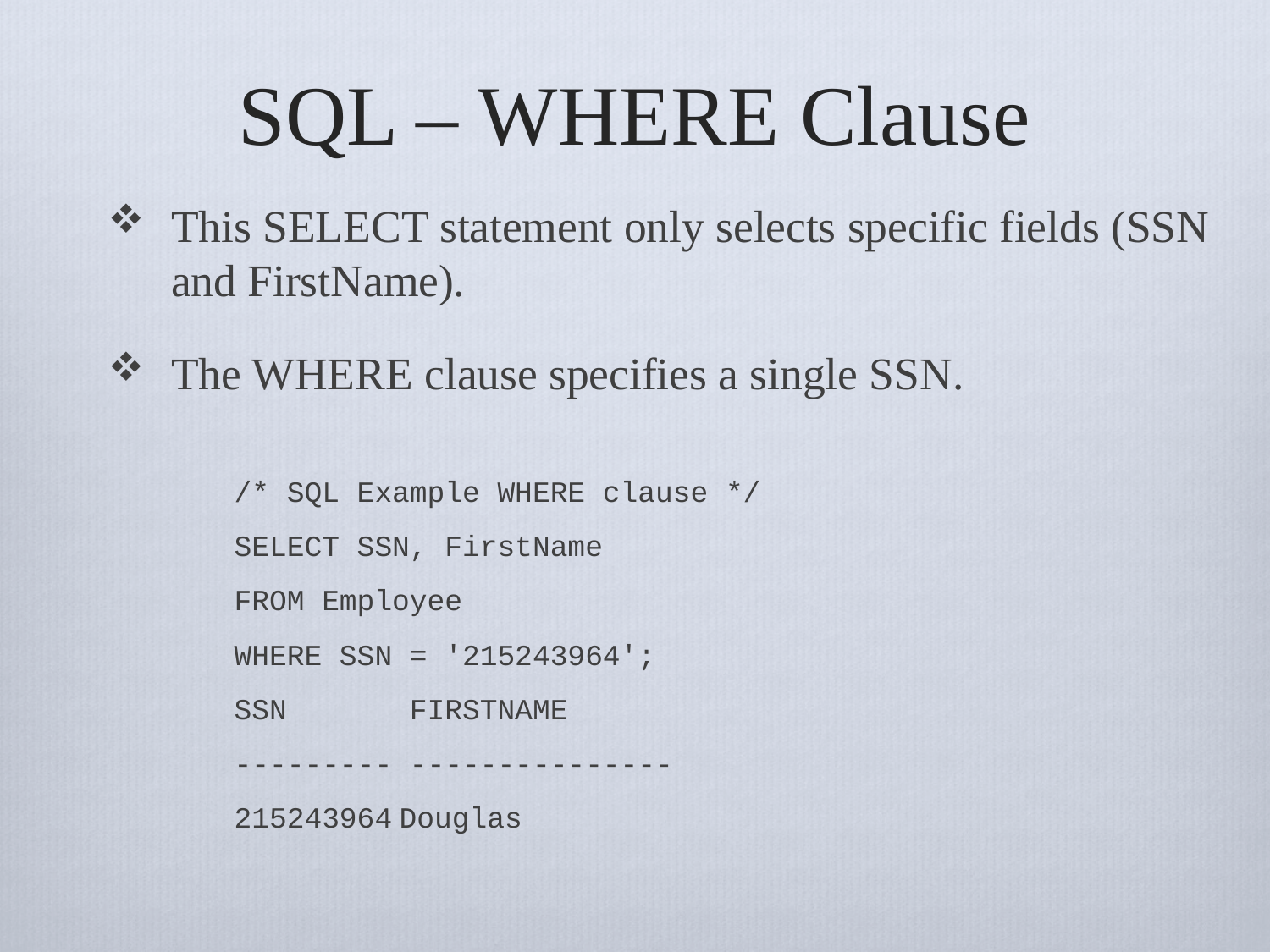

# SQL – WHERE Clause
This SELECT statement only selects specific fields (SSN and FirstName).
The WHERE clause specifies a single SSN.

/* SQL Example WHERE clause */
SELECT SSN, FirstName
FROM Employee
WHERE SSN = '215243964';
SSN       FIRSTNAME
--------- ---------------
215243964	Douglas